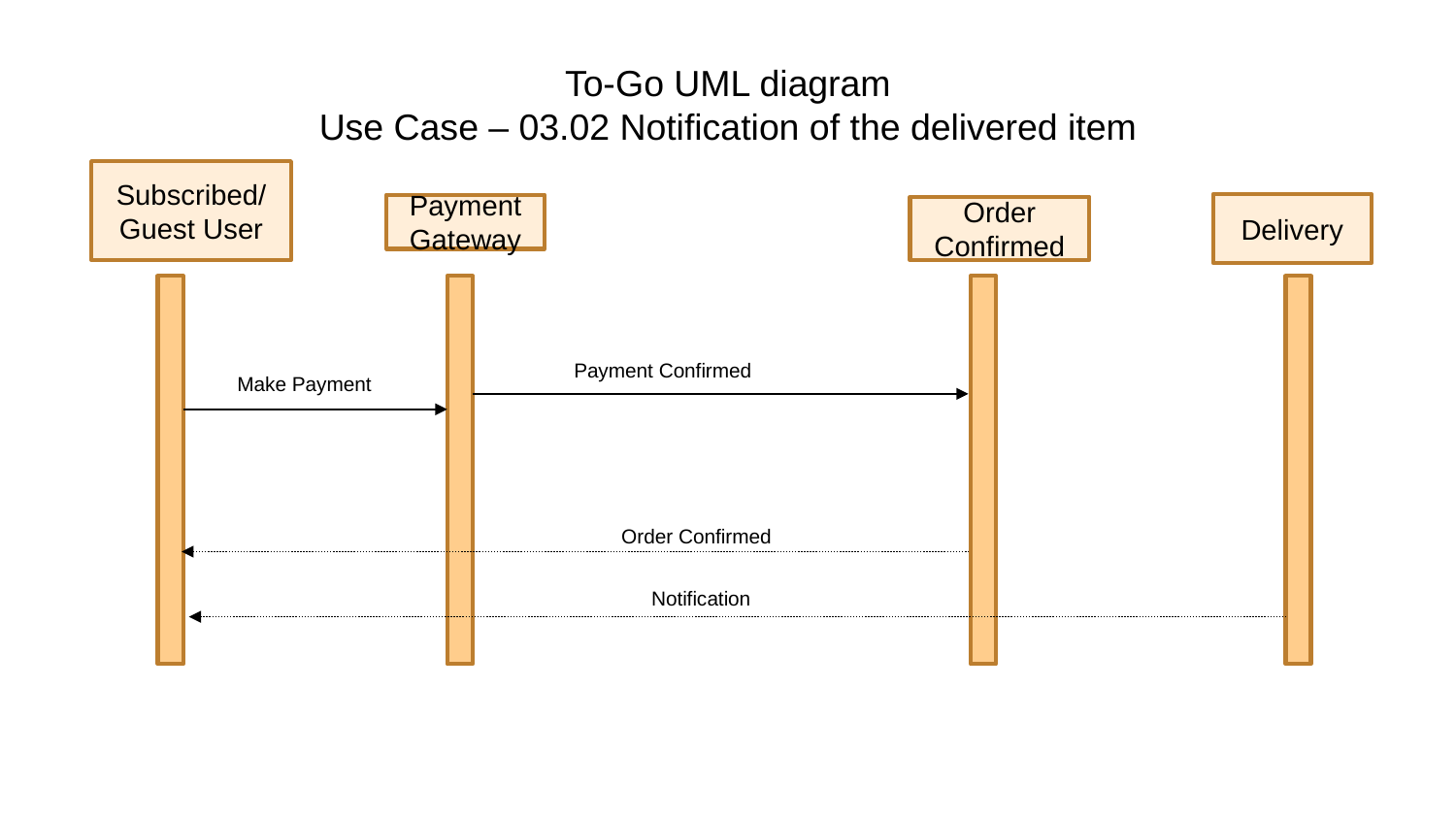

# To-Go UML diagram Use Case – 03.02 Notification of the delivered item
Subscribed/Guest User
Delivery
Payment Gateway
Order Confirmed

Payment Confirmed
Make Payment
Order Confirmed
Notification